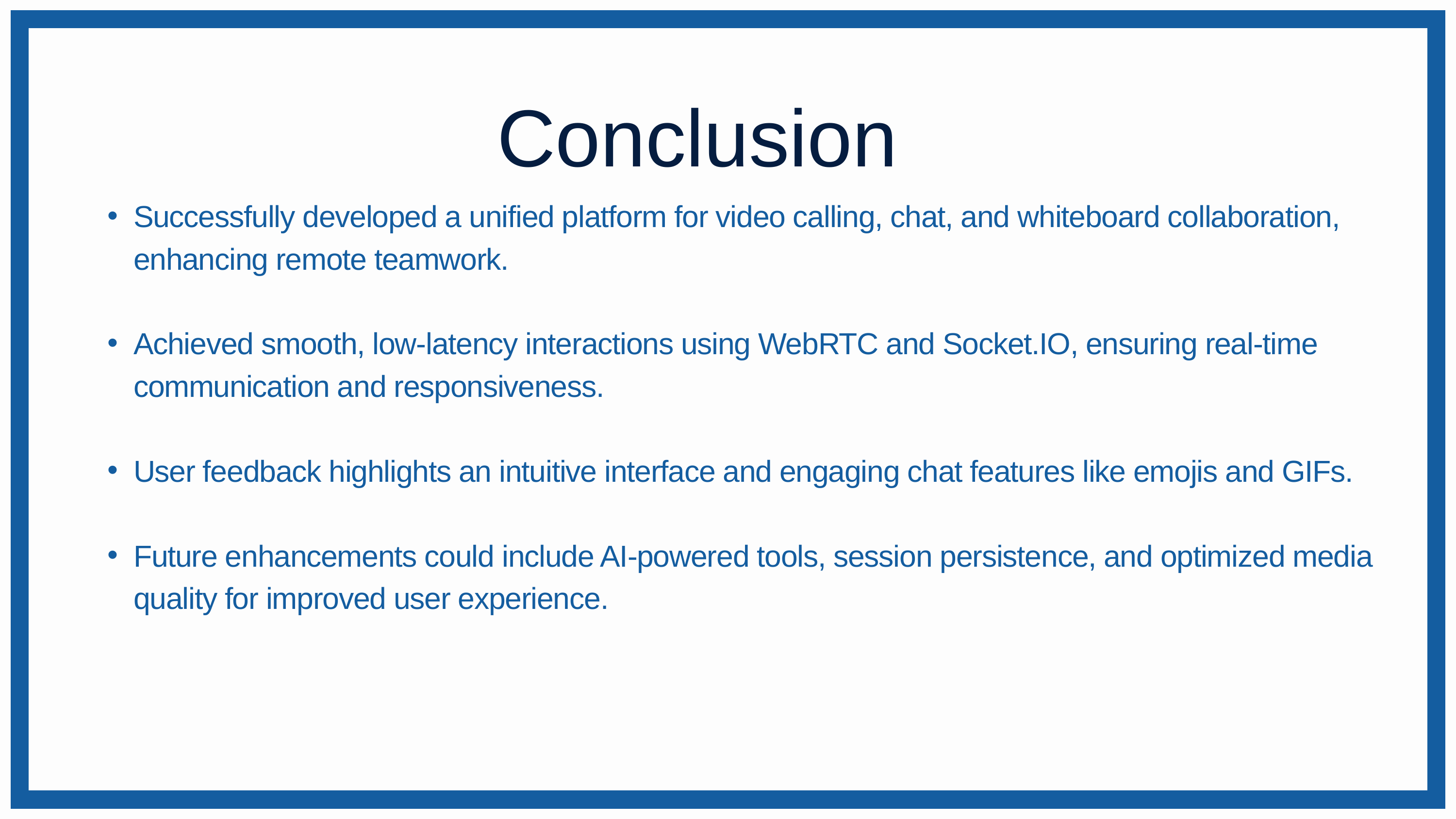

Conclusion
Successfully developed a unified platform for video calling, chat, and whiteboard collaboration, enhancing remote teamwork.

Achieved smooth, low-latency interactions using WebRTC and Socket.IO, ensuring real-time communication and responsiveness.

User feedback highlights an intuitive interface and engaging chat features like emojis and GIFs.

Future enhancements could include AI-powered tools, session persistence, and optimized media quality for improved user experience.